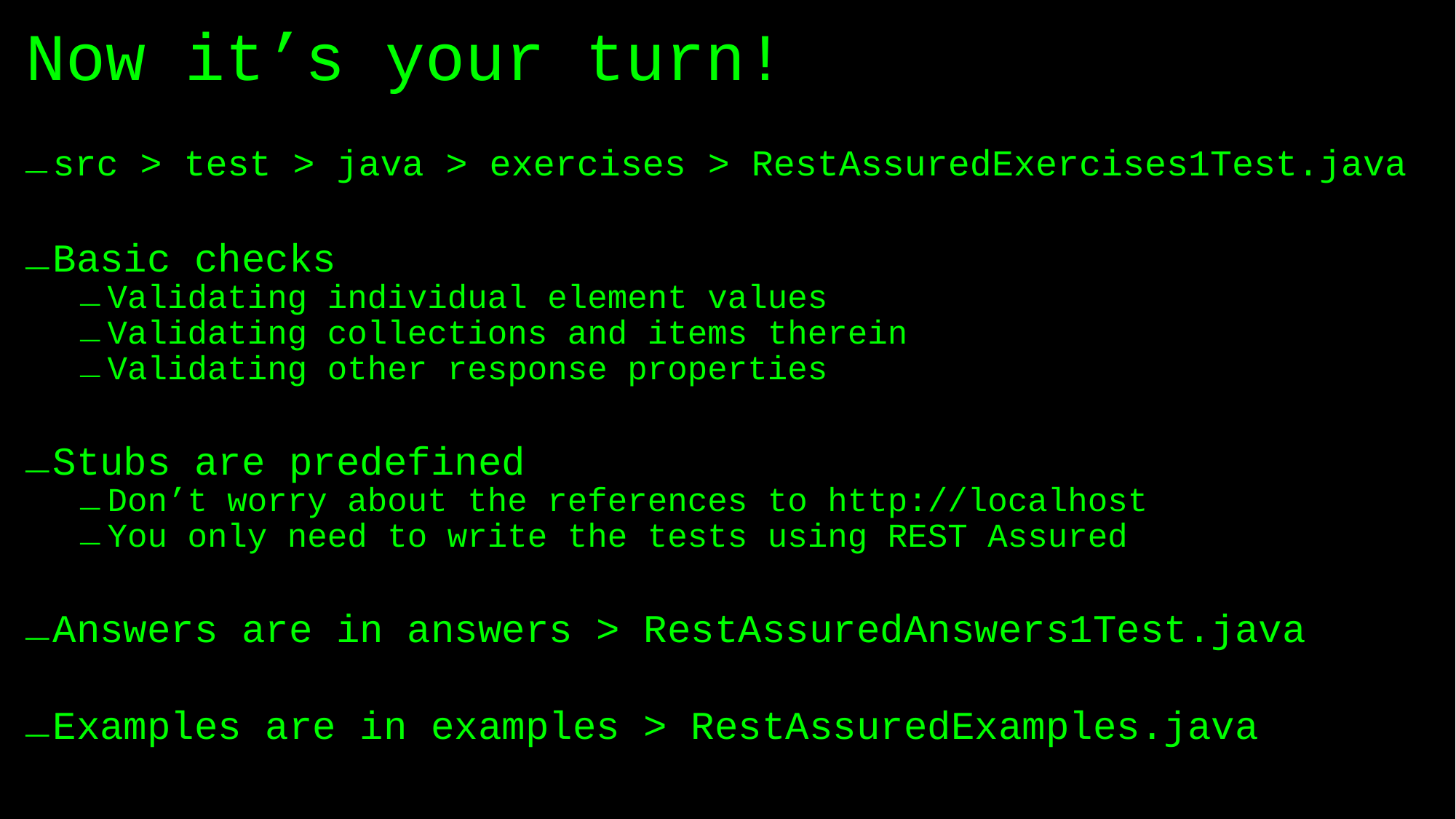

# Now it’s your turn!
src > test > java > exercises > RestAssuredExercises1Test.java

Basic checks
Validating individual element values
Validating collections and items therein
Validating other response properties

Stubs are predefined
Don’t worry about the references to http://localhost
You only need to write the tests using REST Assured

Answers are in answers > RestAssuredAnswers1Test.java

Examples are in examples > RestAssuredExamples.java